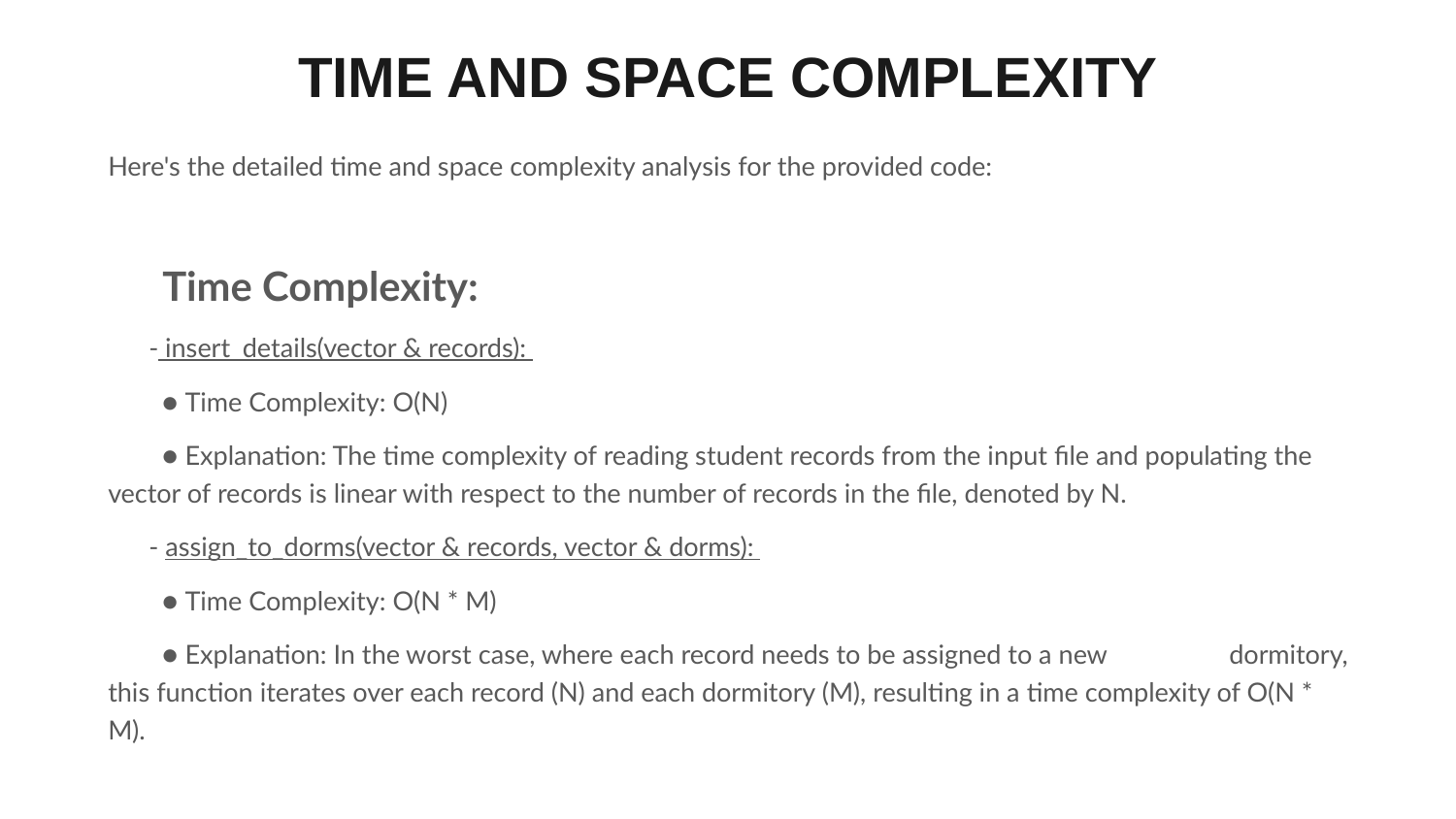

# TIME AND SPACE COMPLEXITY
Here's the detailed time and space complexity analysis for the provided code:

Time Complexity:
      - insert_details(vector & records):
        ● Time Complexity: O(N)
        ● Explanation: The time complexity of reading student records from the input file and populating the vector of records is linear with respect to the number of records in the file, denoted by N.
      - assign_to_dorms(vector & records, vector & dorms):
        ● Time Complexity: O(N * M)
        ● Explanation: In the worst case, where each record needs to be assigned to a new                  dormitory, this function iterates over each record (N) and each dormitory (M), resulting in a time complexity of O(N * M).